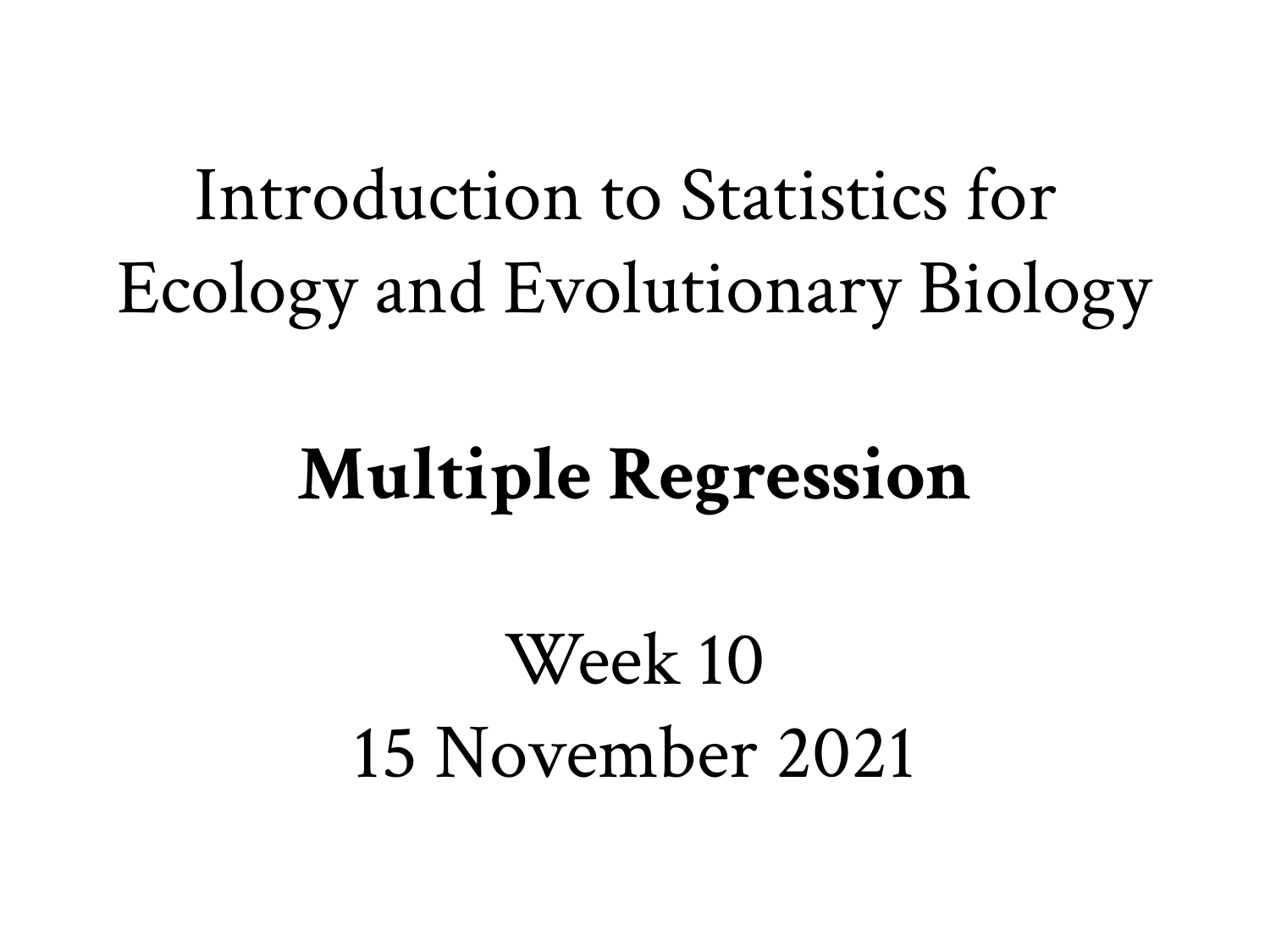

# Introduction to Statistics for Ecology and Evolutionary Biology Multiple Regression Week 10 15 November 2021